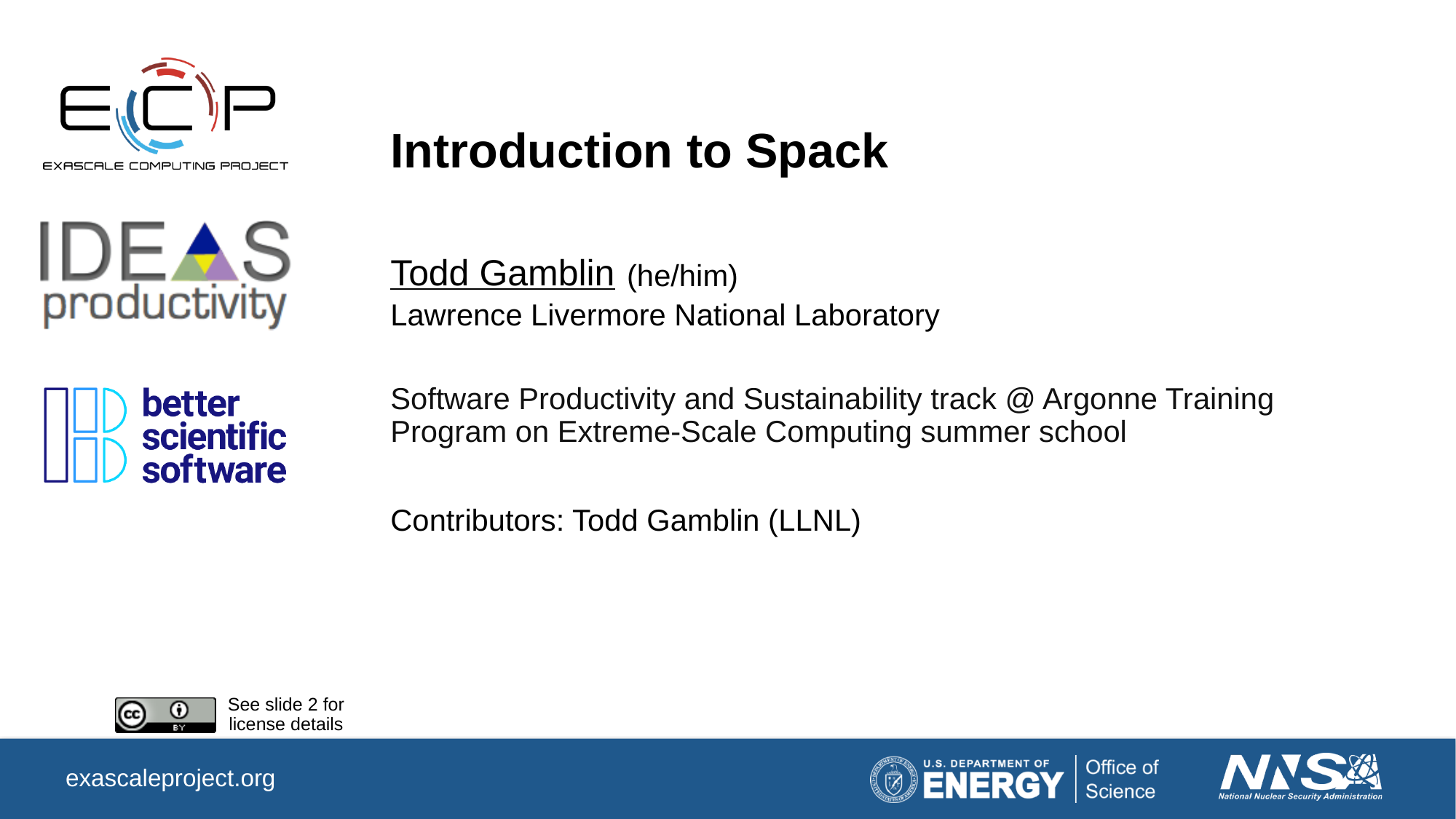

# Introduction to Spack
Todd Gamblin
(he/him)
Lawrence Livermore National Laboratory
Software Productivity and Sustainability track @ Argonne Training Program on Extreme-Scale Computing summer school
Contributors: Todd Gamblin (LLNL)